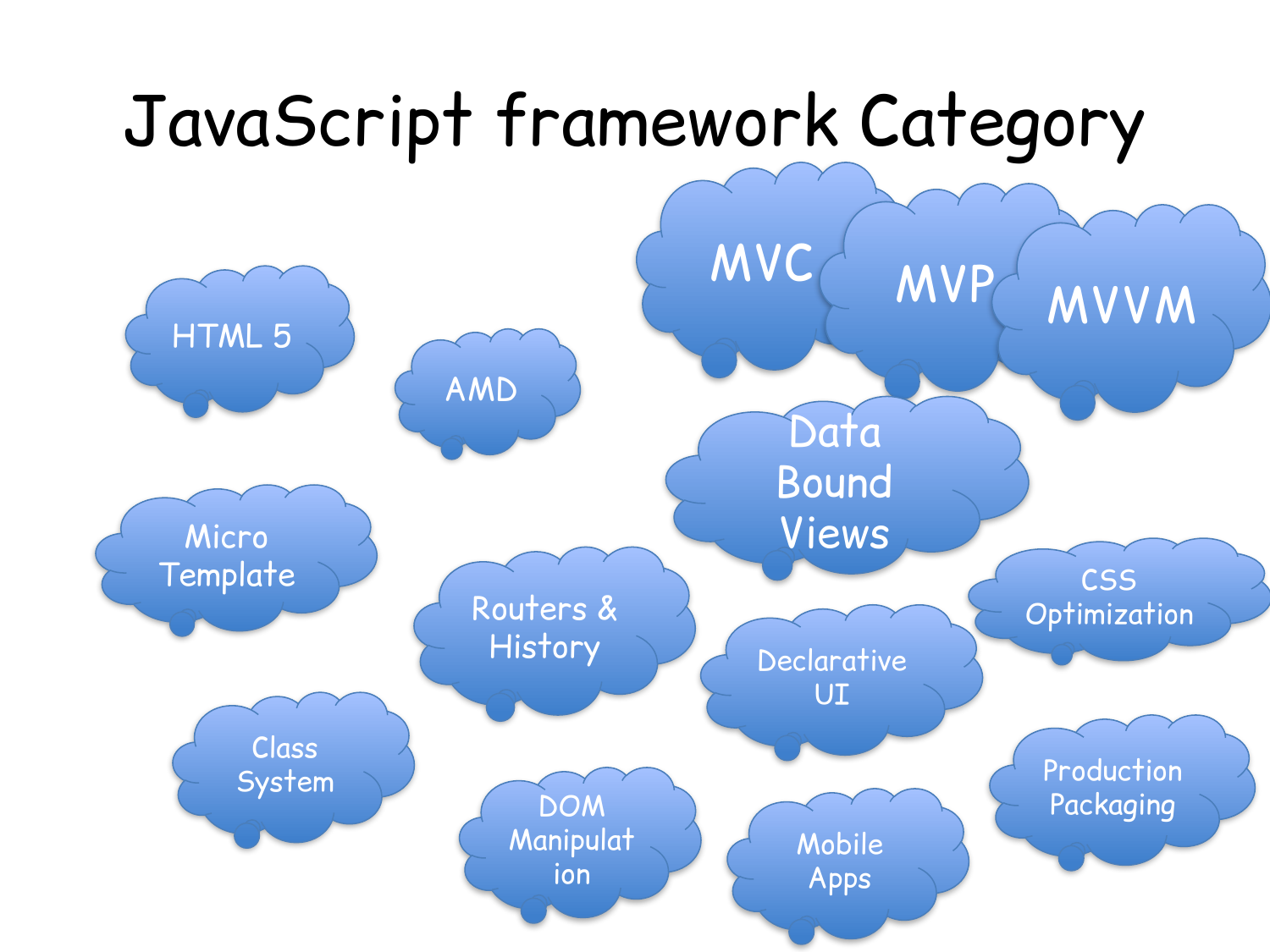

# JavaScript framework Category
MVC
MVP
MVVM
HTML 5
AMD
Data Bound Views
Micro Template
CSS Optimization
Routers & History
Declarative UI
Class System
Production Packaging
DOM Manipulation
Mobile Apps